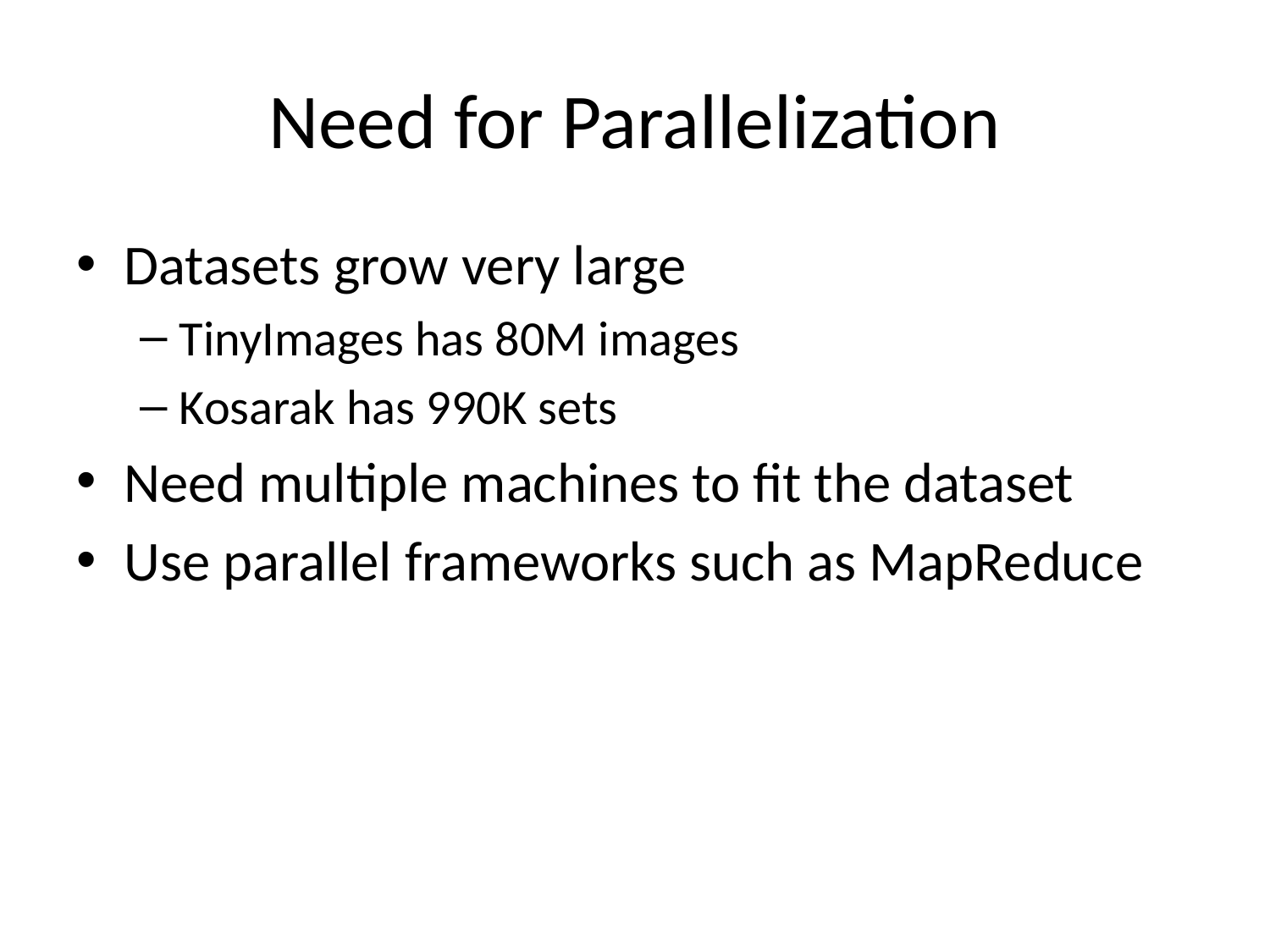

# Need for Parallelization
Datasets grow very large
TinyImages has 80M images
Kosarak has 990K sets
Need multiple machines to fit the dataset
Use parallel frameworks such as MapReduce